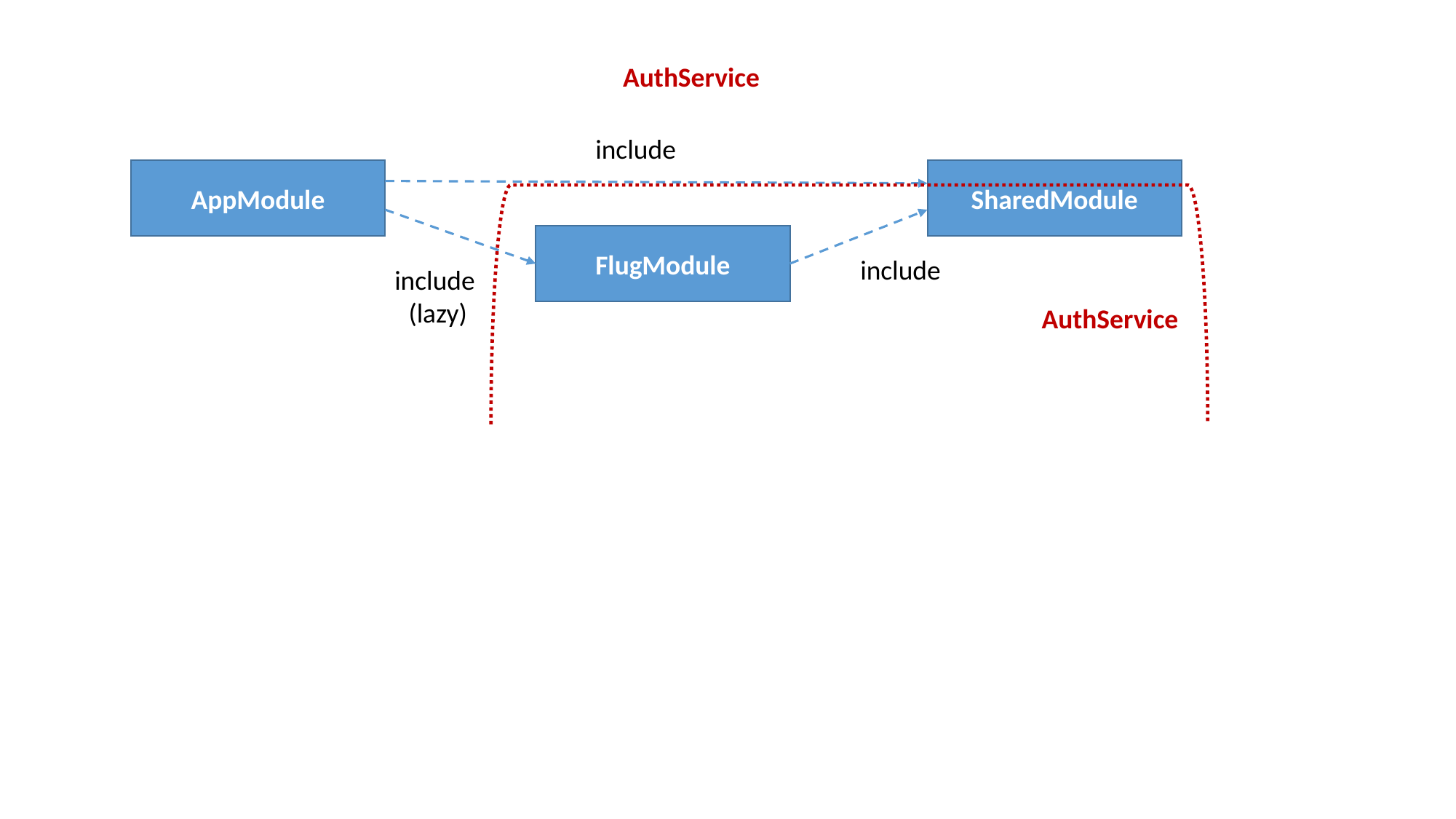

AuthService
include
AppModule
SharedModule
FlugModule
include
include
(lazy)
AuthService